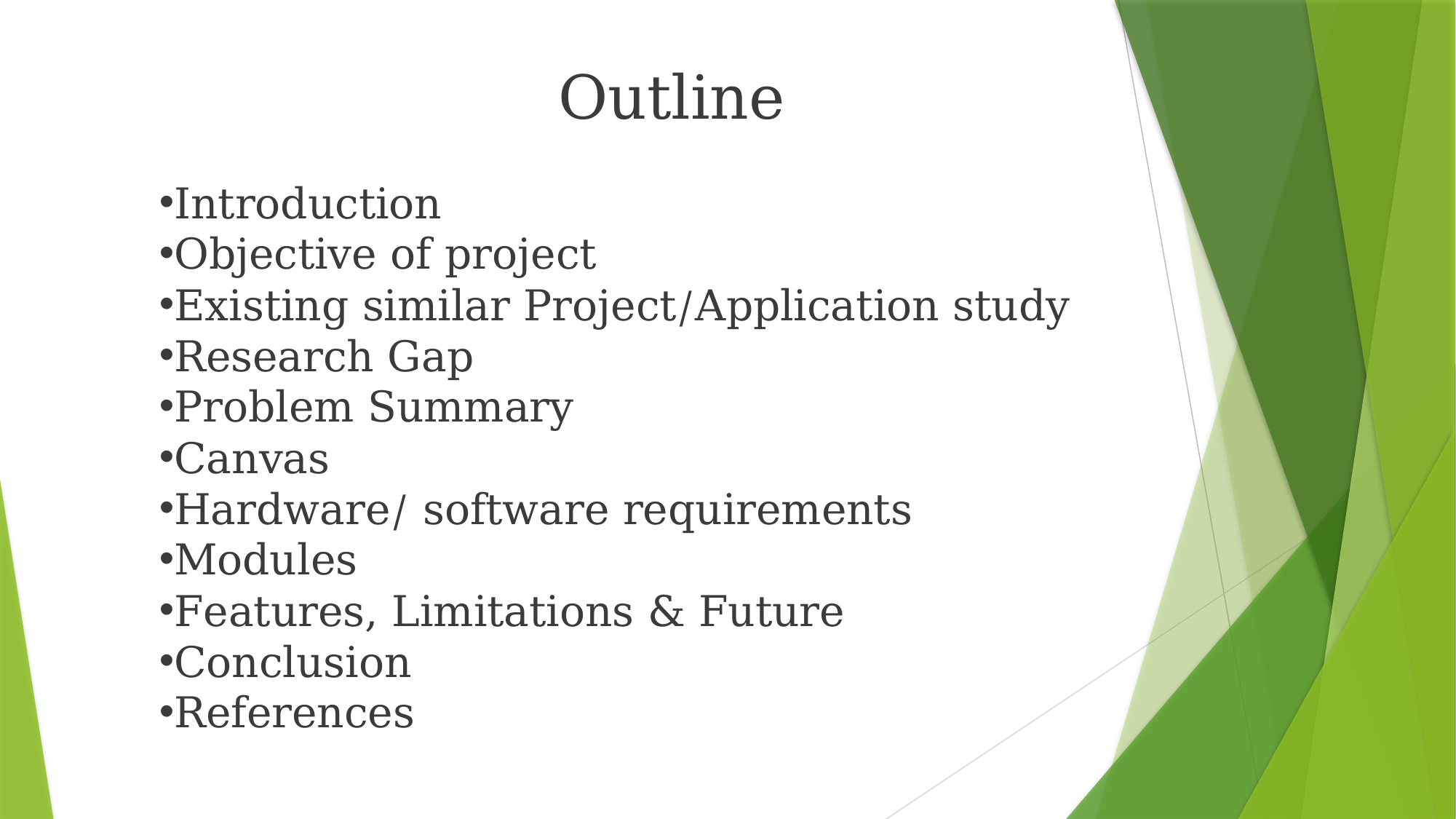

Outline

Introduction
Objective of project
Existing similar Project/Application study
Research Gap
Problem Summary
Canvas
Hardware/ software requirements
Modules
Features, Limitations & Future
Conclusion
References